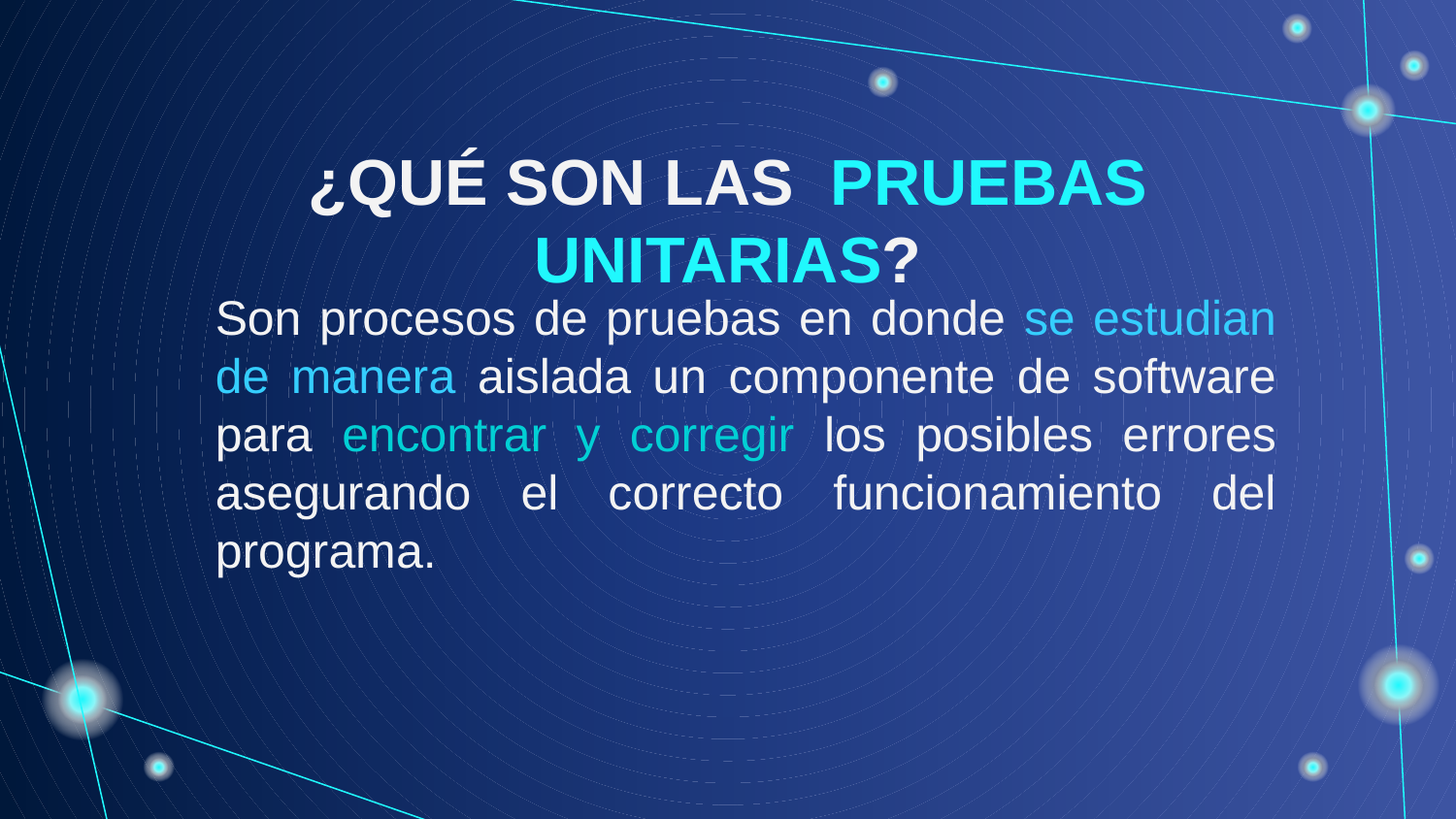

# ¿QUÉ SON LAS  PRUEBAS UNITARIAS?
Son procesos de pruebas en donde se estudian de manera aislada un componente de software para encontrar y corregir los posibles errores asegurando el correcto funcionamiento del programa.